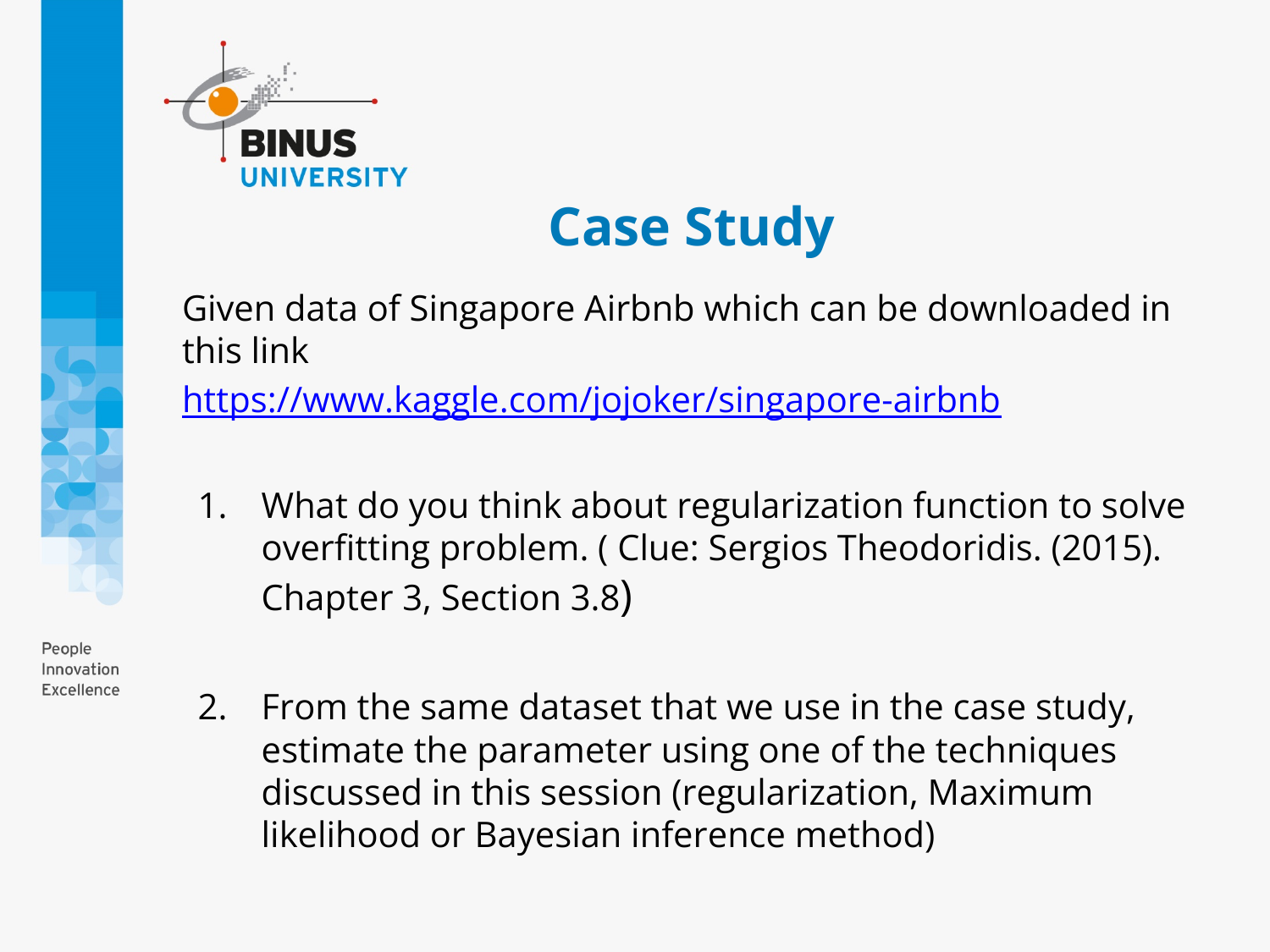

# Case Study
Given data of Singapore Airbnb which can be downloaded in this link
https://www.kaggle.com/jojoker/singapore-airbnb

What do you think about regularization function to solve overfitting problem. ( Clue: Sergios Theodoridis. (2015). Chapter 3, Section 3.8)

From the same dataset that we use in the case study, estimate the parameter using one of the techniques discussed in this session (regularization, Maximum likelihood or Bayesian inference method)